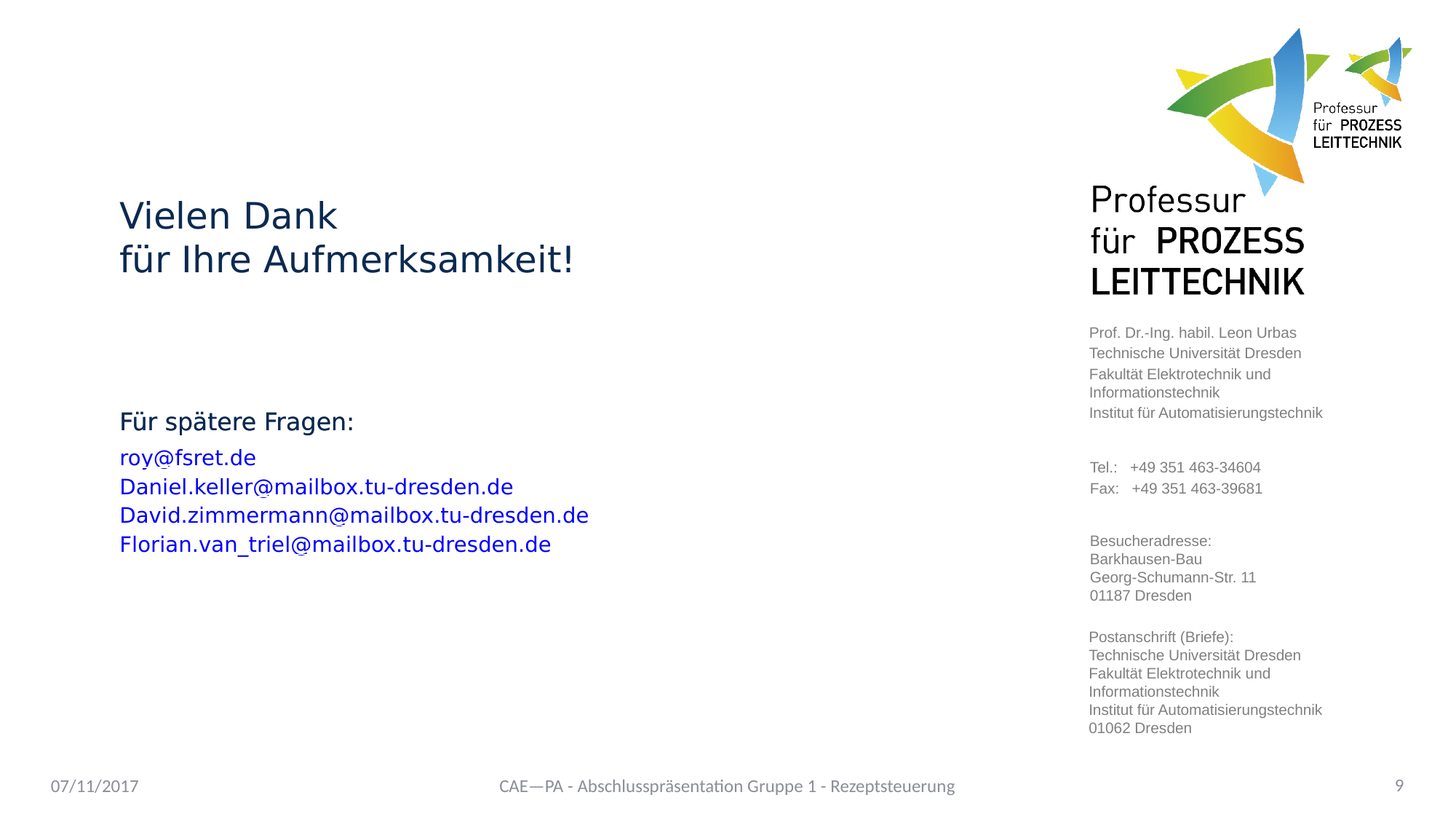

roy@fsret.de
Daniel.keller@mailbox.tu-dresden.de
David.zimmermann@mailbox.tu-dresden.de
Florian.van_triel@mailbox.tu-dresden.de

9
07/11/2017
CAE—PA - Abschlusspräsentation Gruppe 1 - Rezeptsteuerung